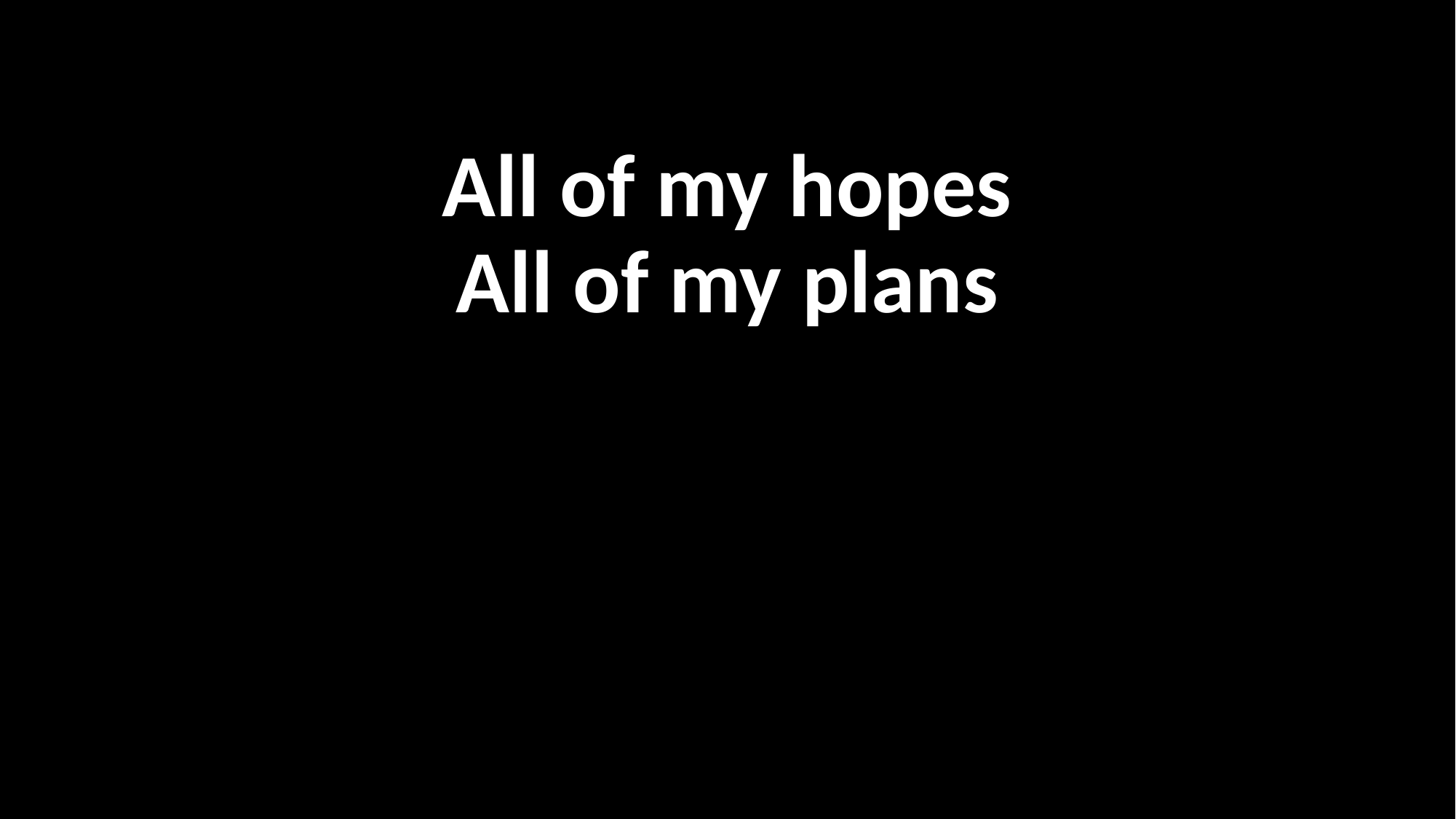

All of my hopes
All of my plans